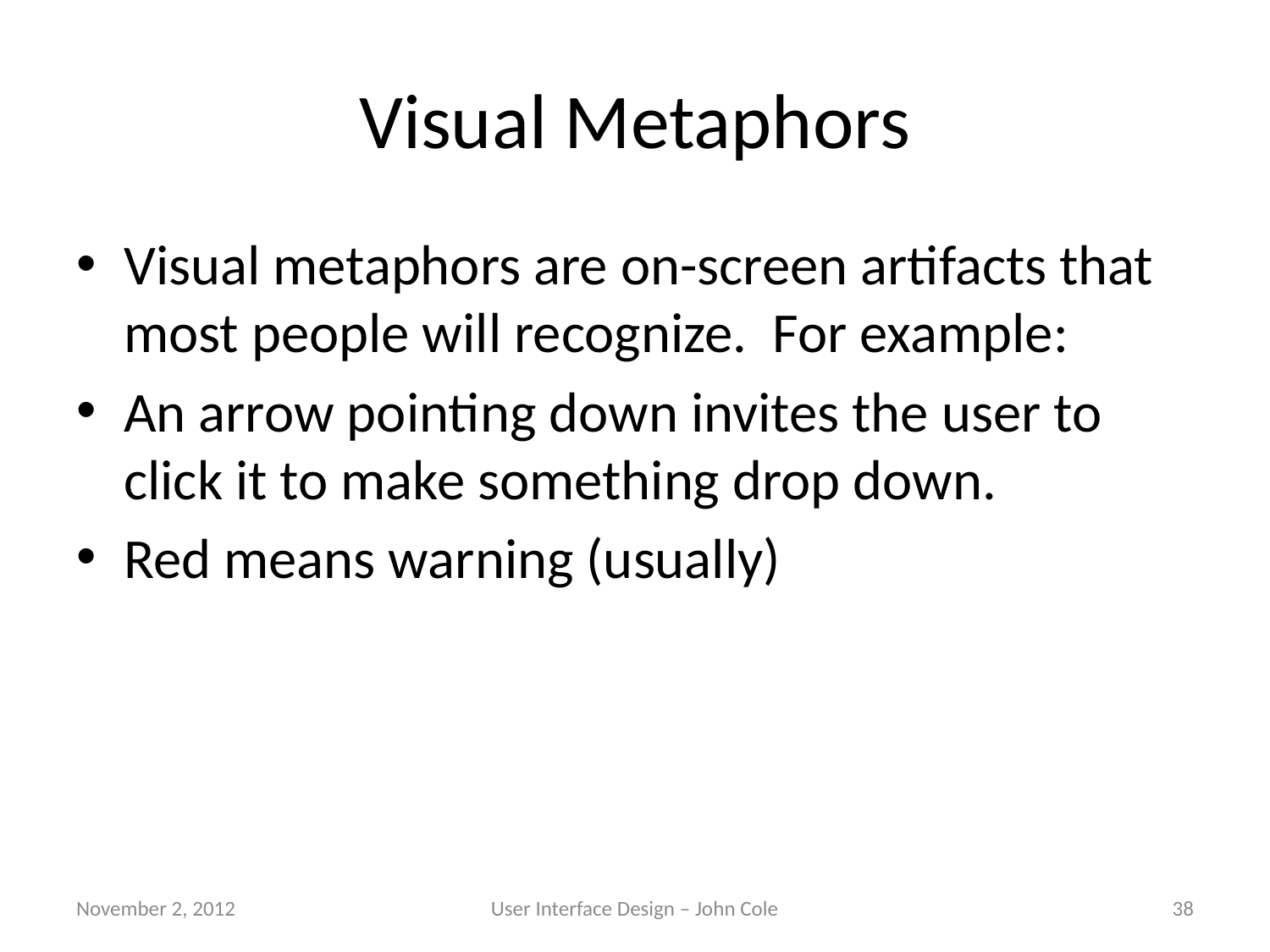

# Visual Metaphors
Visual metaphors are on-screen artifacts that most people will recognize.  For example:
An arrow pointing down invites the user to click it to make something drop down.
Red means warning (usually)
November 2, 2012
User Interface Design – John Cole
38